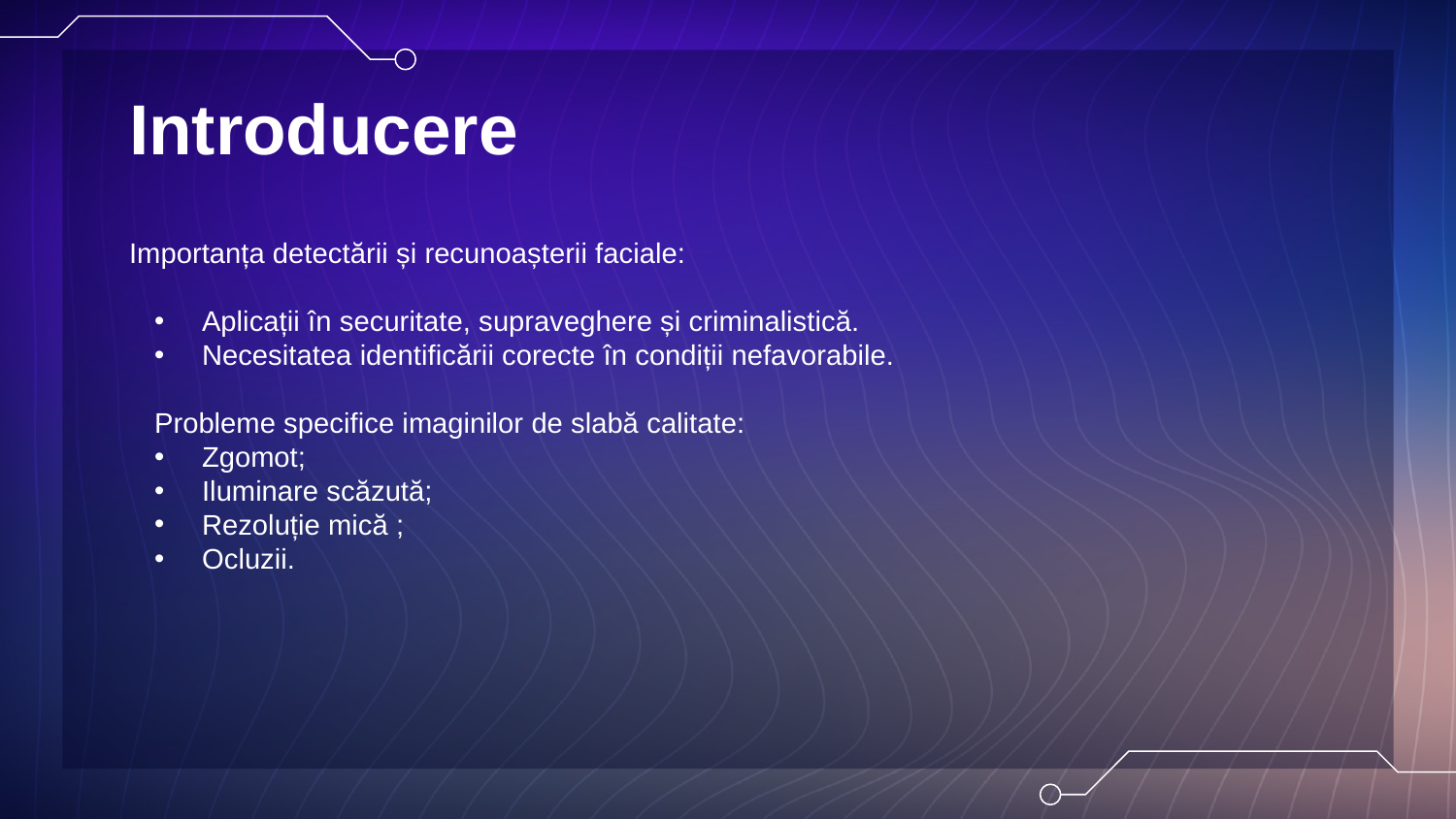

# Introducere
	Importanța detectării și recunoașterii faciale:

Aplicații în securitate, supraveghere și criminalistică.
Necesitatea identificării corecte în condiții nefavorabile.

	Probleme specifice imaginilor de slabă calitate:
Zgomot;
Iluminare scăzută;
Rezoluție mică ;
Ocluzii.